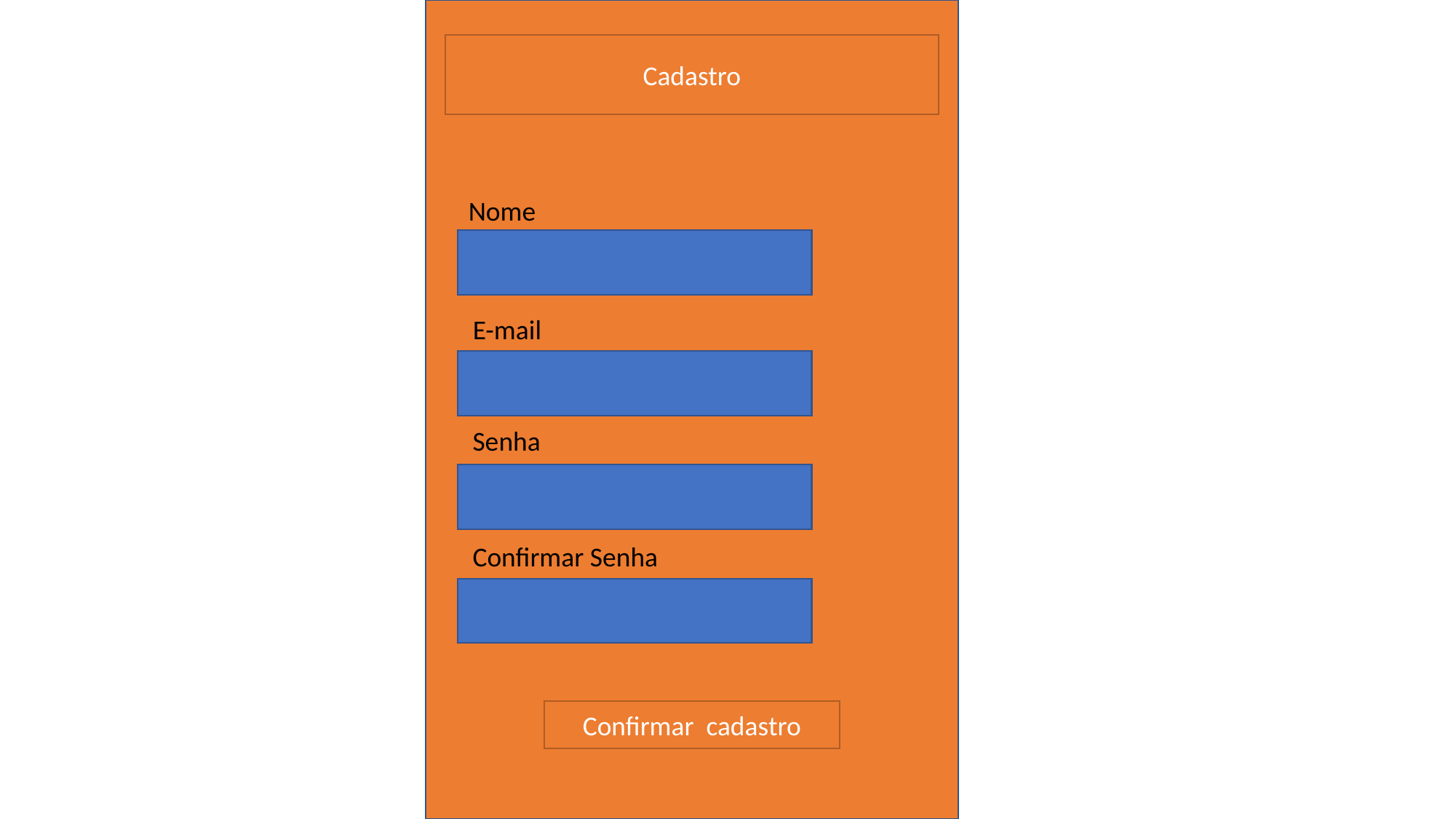

Cadastro
Nome

E-mail

Senha

Confirmar Senha

Confirmar  cadastro